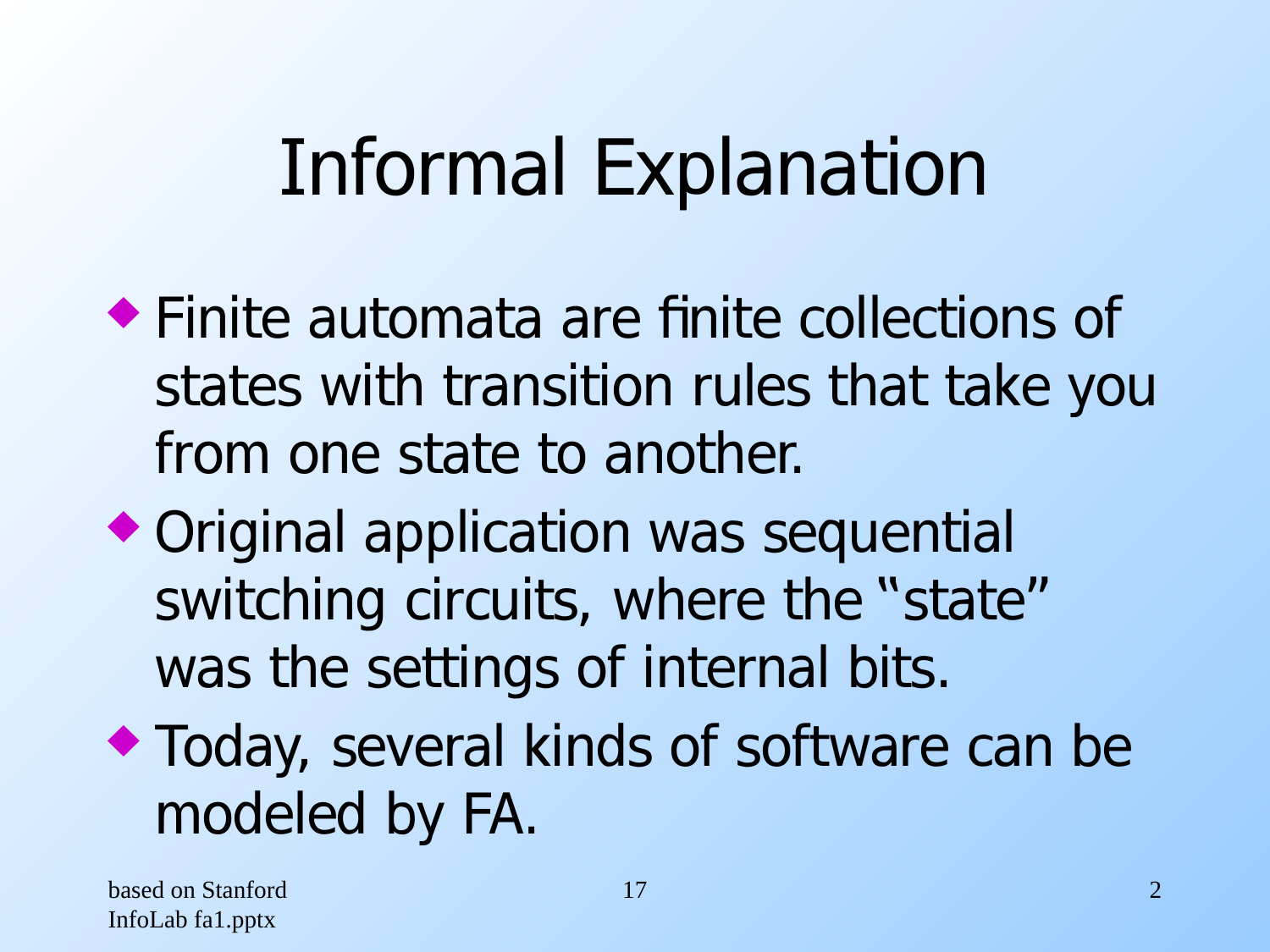

# Informal Explanation
Finite automata are finite collections of states with transition rules that take you from one state to another.
Original application was sequential switching circuits, where the “state” was the settings of internal bits.
Today, several kinds of software can be modeled by FA.
based on Stanford InfoLab fa1.pptx
17
2